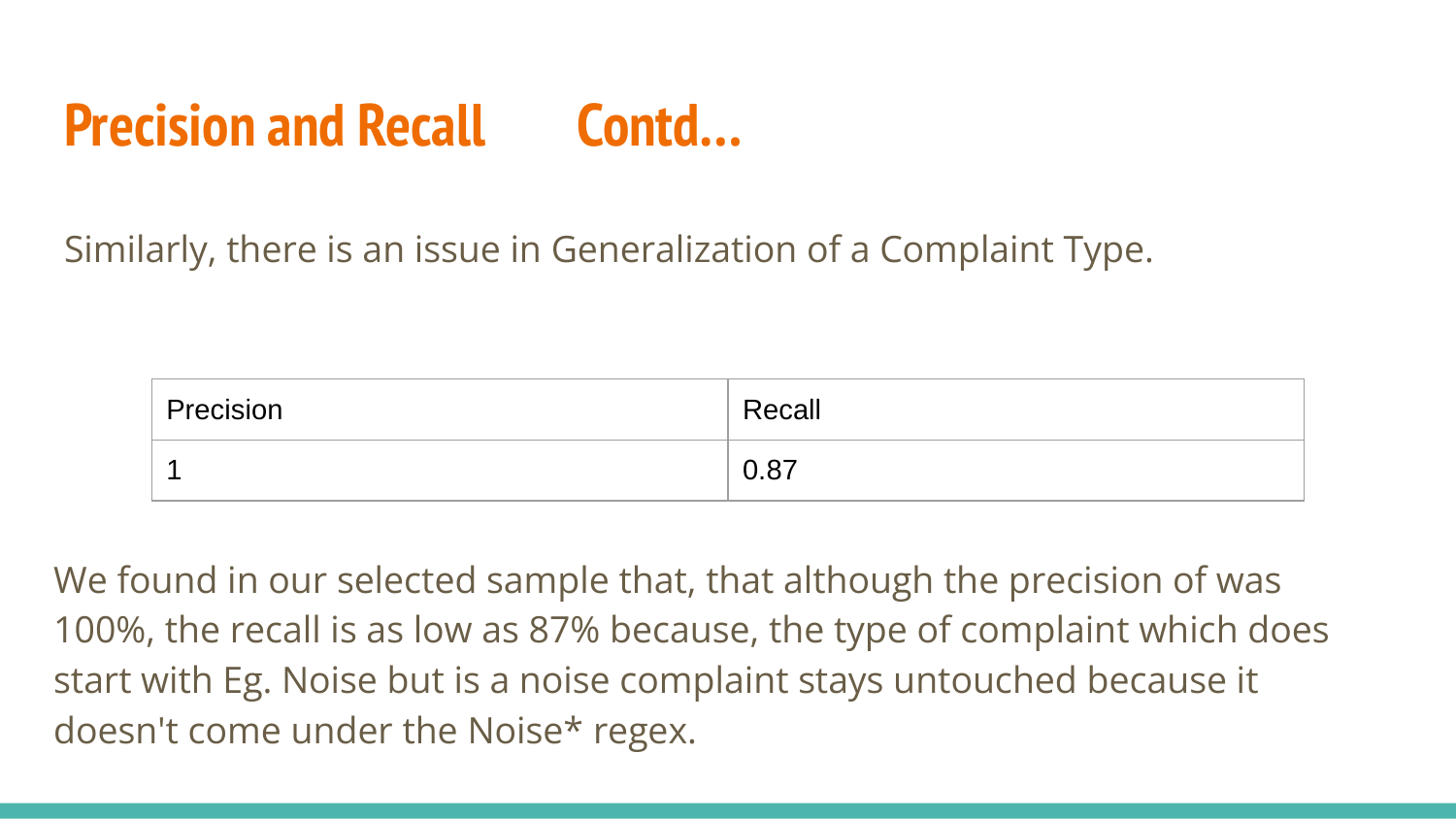

# Precision and Recall 									   Contd…
Similarly, there is an issue in Generalization of a Complaint Type.

| Precision | Recall |
| --- | --- |
| 1 | 0.87 |
We found in our selected sample that, that although the precision of was 100%, the recall is as low as 87% because, the type of complaint which does start with Eg. Noise but is a noise complaint stays untouched because it doesn't come under the Noise* regex.